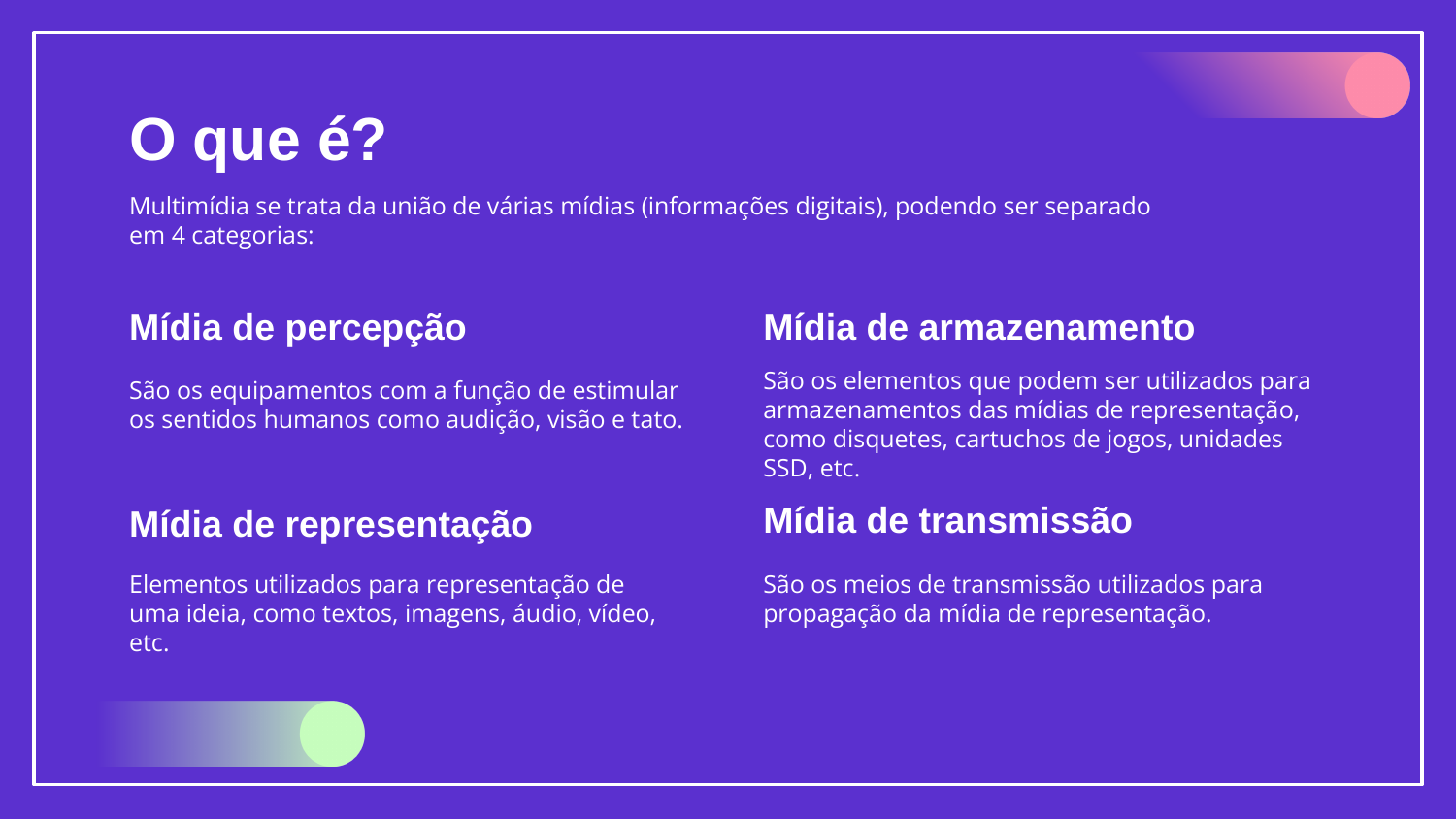

# O que é?
Multimídia se trata da união de várias mídias (informações digitais), podendo ser separado em 4 categorias:
Mídia de percepção
Mídia de armazenamento
São os elementos que podem ser utilizados para armazenamentos das mídias de representação, como disquetes, cartuchos de jogos, unidades SSD, etc.
São os equipamentos com a função de estimular os sentidos humanos como audição, visão e tato.
Mídia de transmissão
Mídia de representação
Elementos utilizados para representação de uma ideia, como textos, imagens, áudio, vídeo, etc.
São os meios de transmissão utilizados para propagação da mídia de representação.